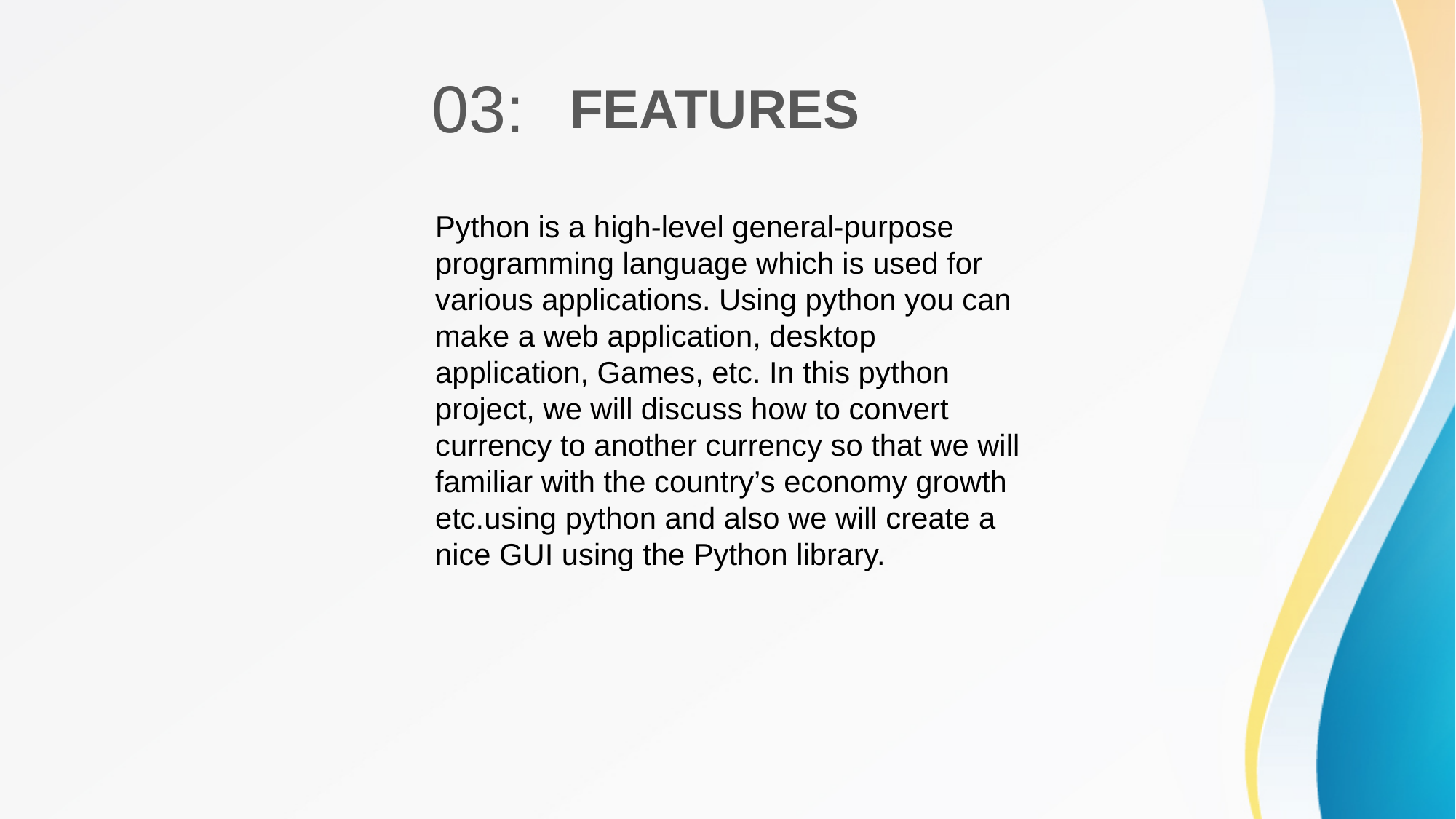

03:
FEATURES
Python is a high-level general-purpose programming language which is used for various applications. Using python you can make a web application, desktop application, Games, etc. In this python project, we will discuss how to convert currency to another currency so that we will familiar with the country’s economy growth etc.using python and also we will create a nice GUI using the Python library.